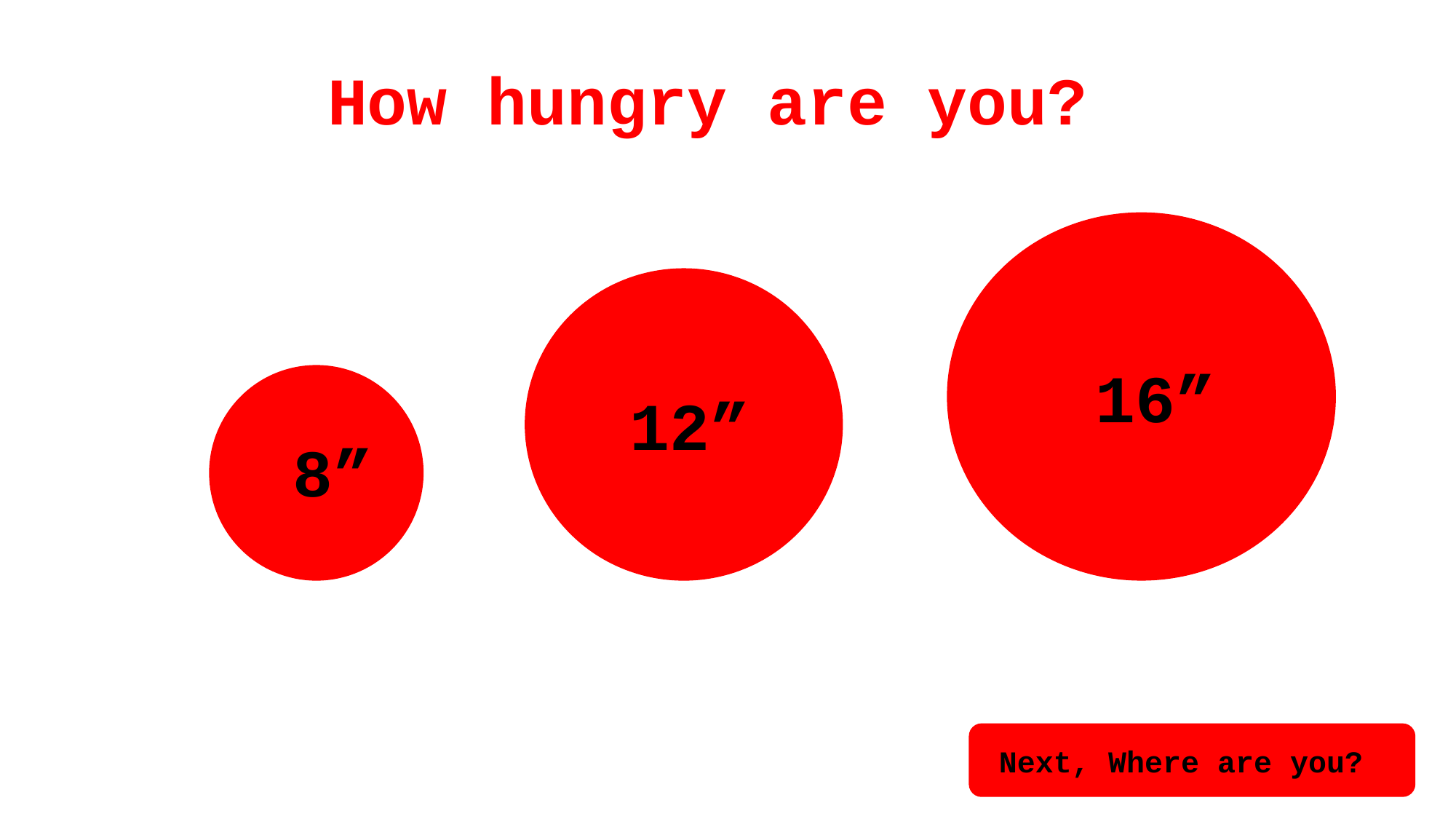

How hungry are you?

16”

12”
8”

Next, Where are you?